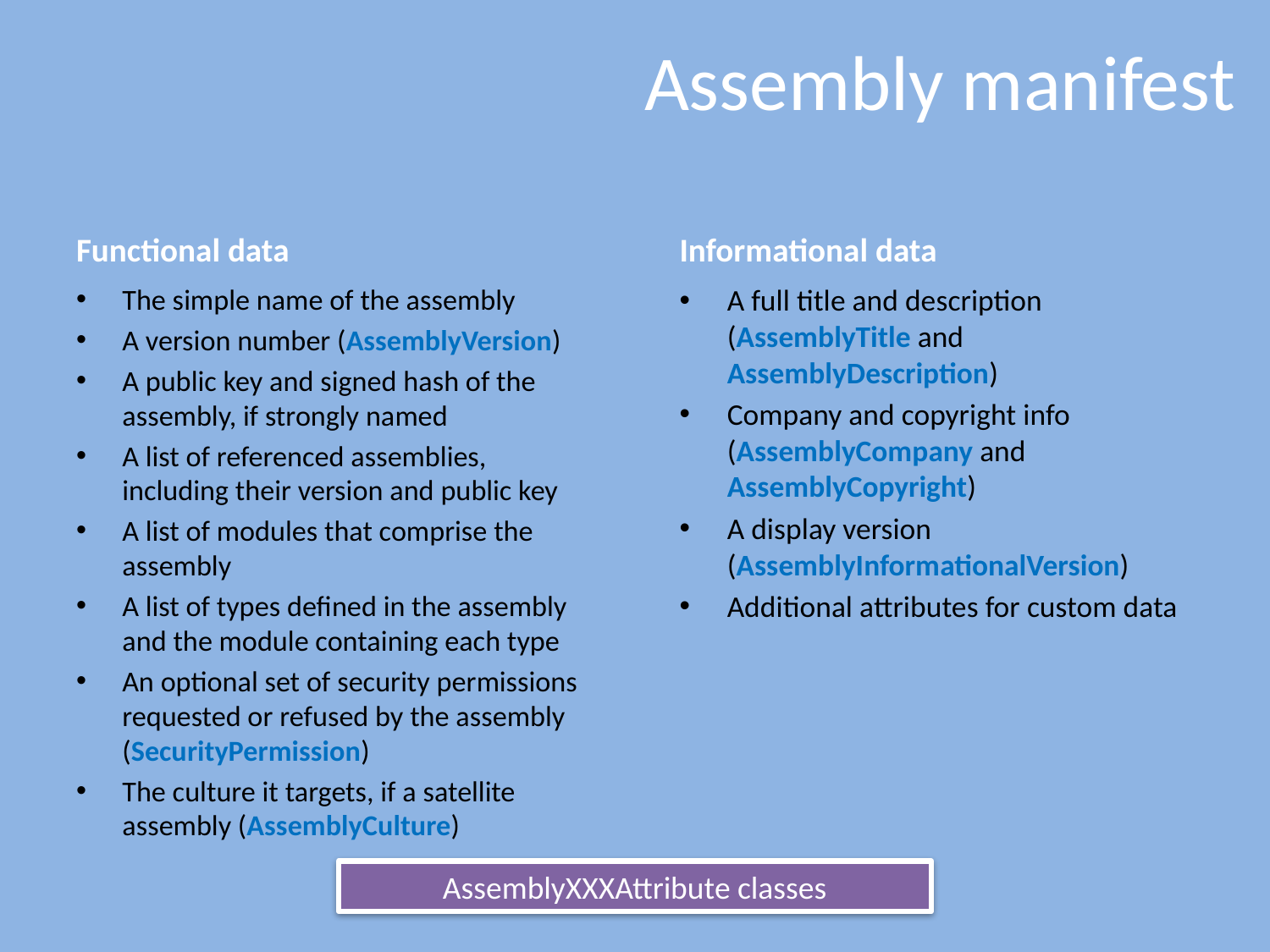

# Assembly manifest
Functional data
Informational data
A full title and description (AssemblyTitle and AssemblyDescription)
Company and copyright info (AssemblyCompany and AssemblyCopyright)
A display version (AssemblyInformationalVersion)
Additional attributes for custom data
The simple name of the assembly
A version number (AssemblyVersion)
A public key and signed hash of the assembly, if strongly named
A list of referenced assemblies, including their version and public key
A list of modules that comprise the assembly
A list of types defined in the assembly and the module containing each type
An optional set of security permissions requested or refused by the assembly (SecurityPermission)
The culture it targets, if a satellite assembly (AssemblyCulture)
AssemblyXXXAttribute classes